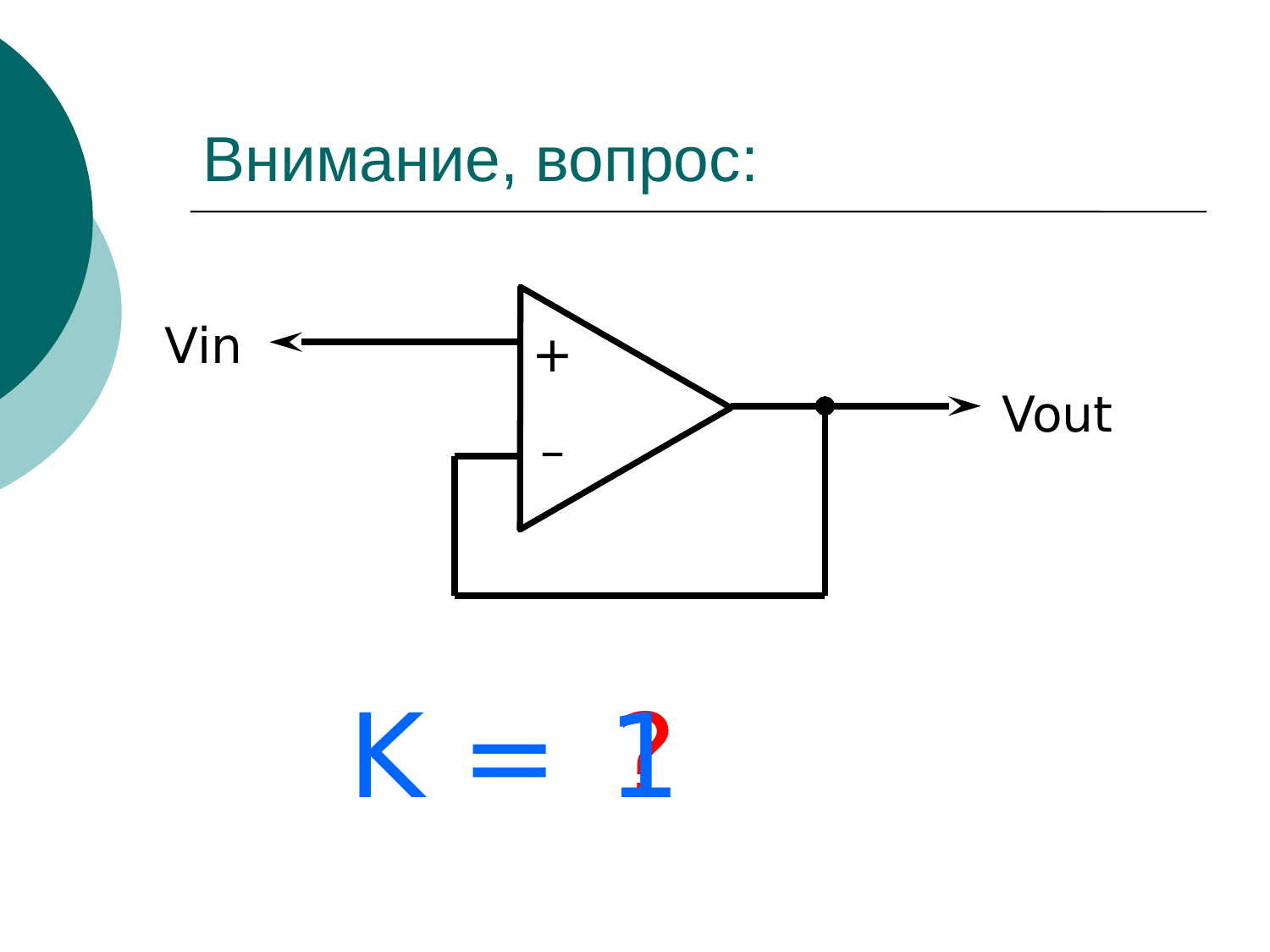

# Внимание, вопрос:

Vin
+
Vout
–
K =
1
?